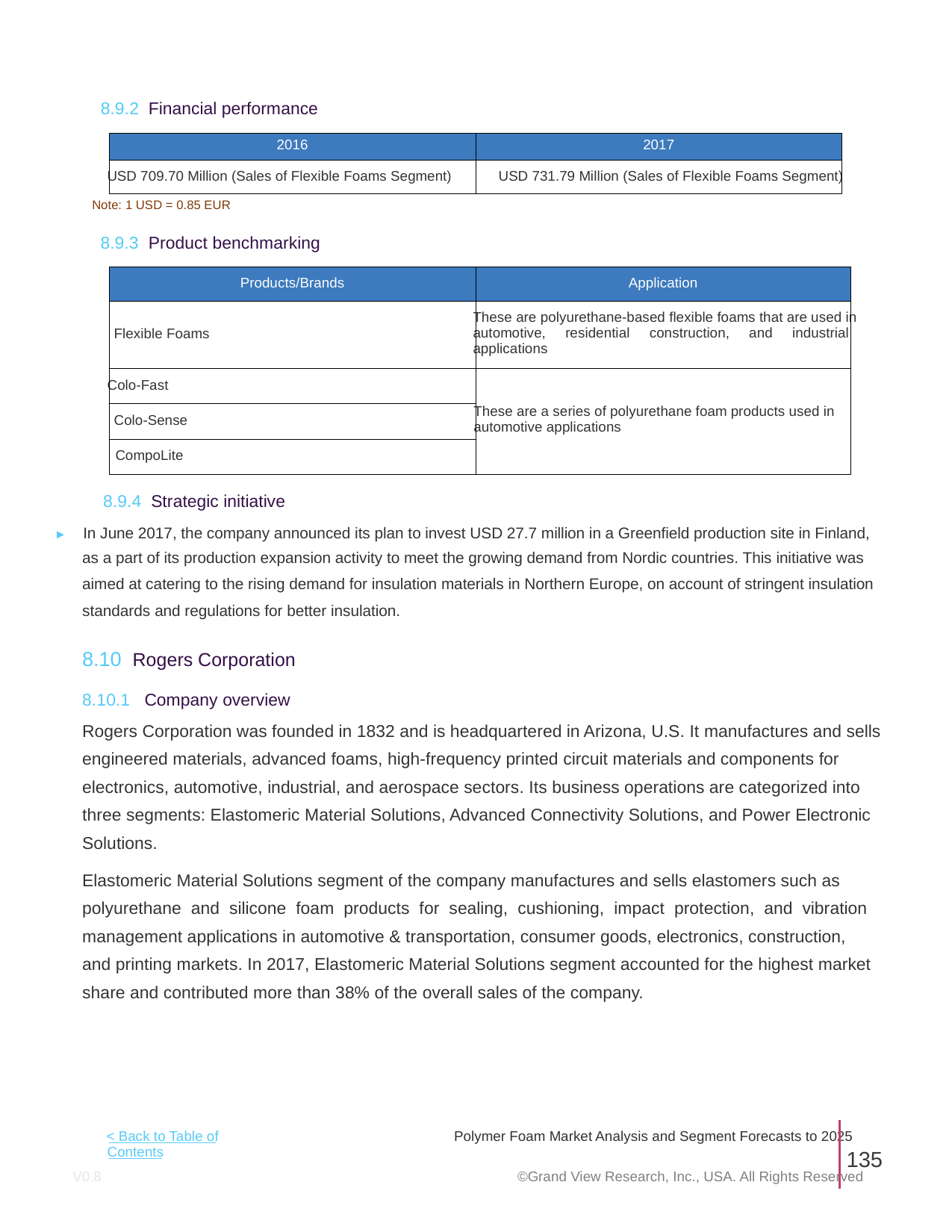

8.9.2  Financial performance

2016
2017

USD 709.70 Million (Sales of Flexible Foams Segment)            USD 731.79 Million (Sales of Flexible Foams Segment)

Note: 1 USD = 0.85 EUR
8.9.3  Product benchmarking

Products/Brands
Application

These are polyurethane-based flexible foams that are used in
automotive,     residential     construction,     and     industrial
applications
Flexible Foams

Colo-Fast
These are a series of polyurethane foam products used in
automotive applications

Colo-Sense

CompoLite

8.9.4  Strategic initiative
►    In June 2017, the company announced its plan to invest USD 27.7 million in a Greenfield production site in Finland,
as a part of its production expansion activity to meet the growing demand from Nordic countries. This initiative was
aimed at catering to the rising demand for insulation materials in Northern Europe, on account of stringent insulation
standards and regulations for better insulation.
8.10  Rogers Corporation
8.10.1   Company overview
Rogers Corporation was founded in 1832 and is headquartered in Arizona, U.S. It manufactures and sells
engineered materials, advanced foams, high-frequency printed circuit materials and components for
electronics, automotive, industrial, and aerospace sectors. Its business operations are categorized into
three segments: Elastomeric Material Solutions, Advanced Connectivity Solutions, and Power Electronic
Solutions.
Elastomeric Material Solutions segment of the company manufactures and sells elastomers such as
polyurethane  and  silicone  foam  products  for  sealing,  cushioning,  impact  protection,  and  vibration
management applications in automotive & transportation, consumer goods, electronics, construction,
and printing markets. In 2017, Elastomeric Material Solutions segment accounted for the highest market
share and contributed more than 38% of the overall sales of the company.

< Back to Table of
Polymer Foam Market Analysis and Segment Forecasts to 2025
135

Contents

V0.8                                                                                                          ©Grand View Research, Inc., USA. All Rights Reserved